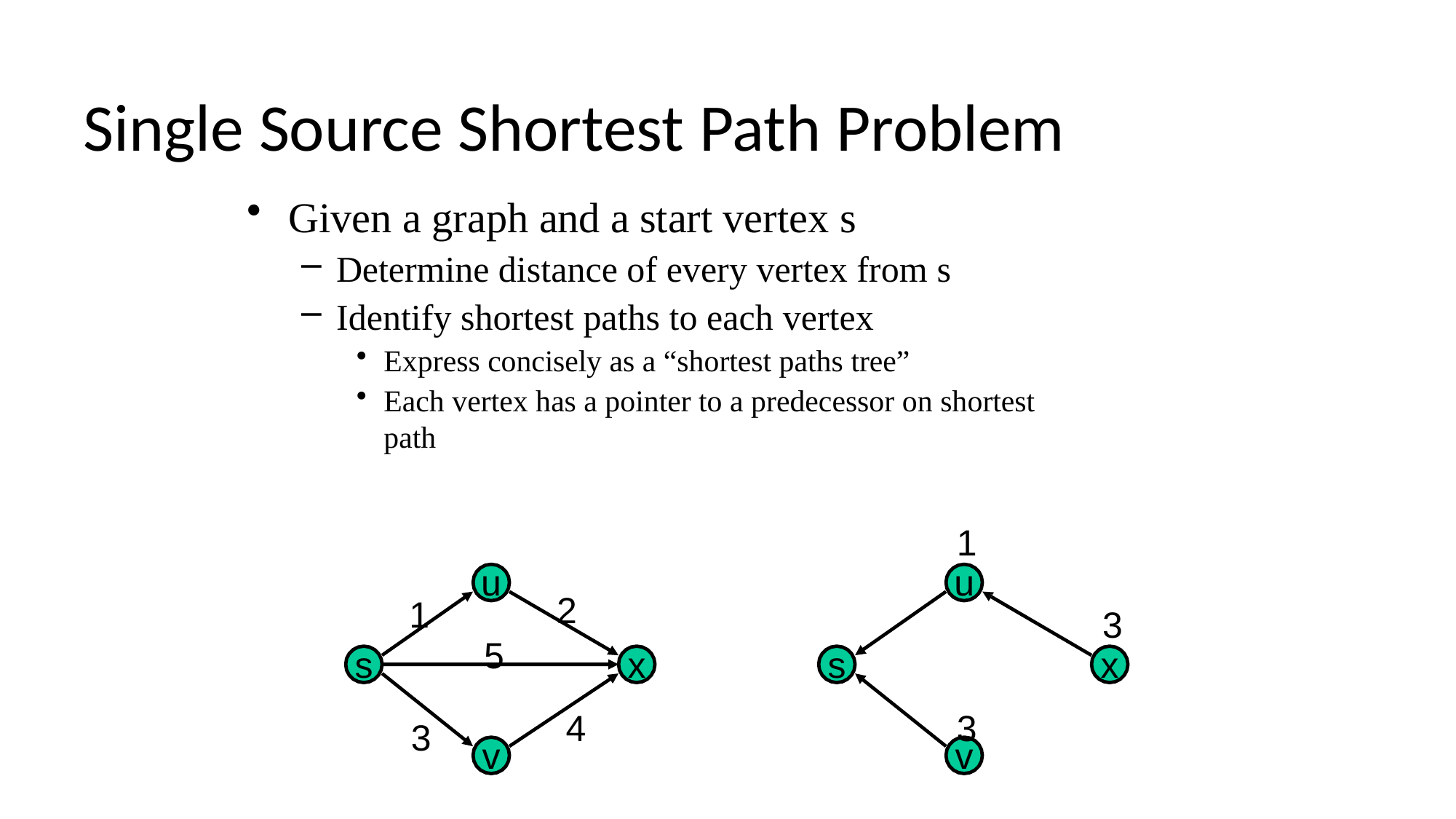

# Single Source Shortest Path Problem
Given a graph and a start vertex s
Determine distance of every vertex from s
Identify shortest paths to each vertex
Express concisely as a “shortest paths tree”
Each vertex has a pointer to a predecessor on shortest path
1
u
u
5

2
1
3
x
s
x
s

4
3
3
v
v